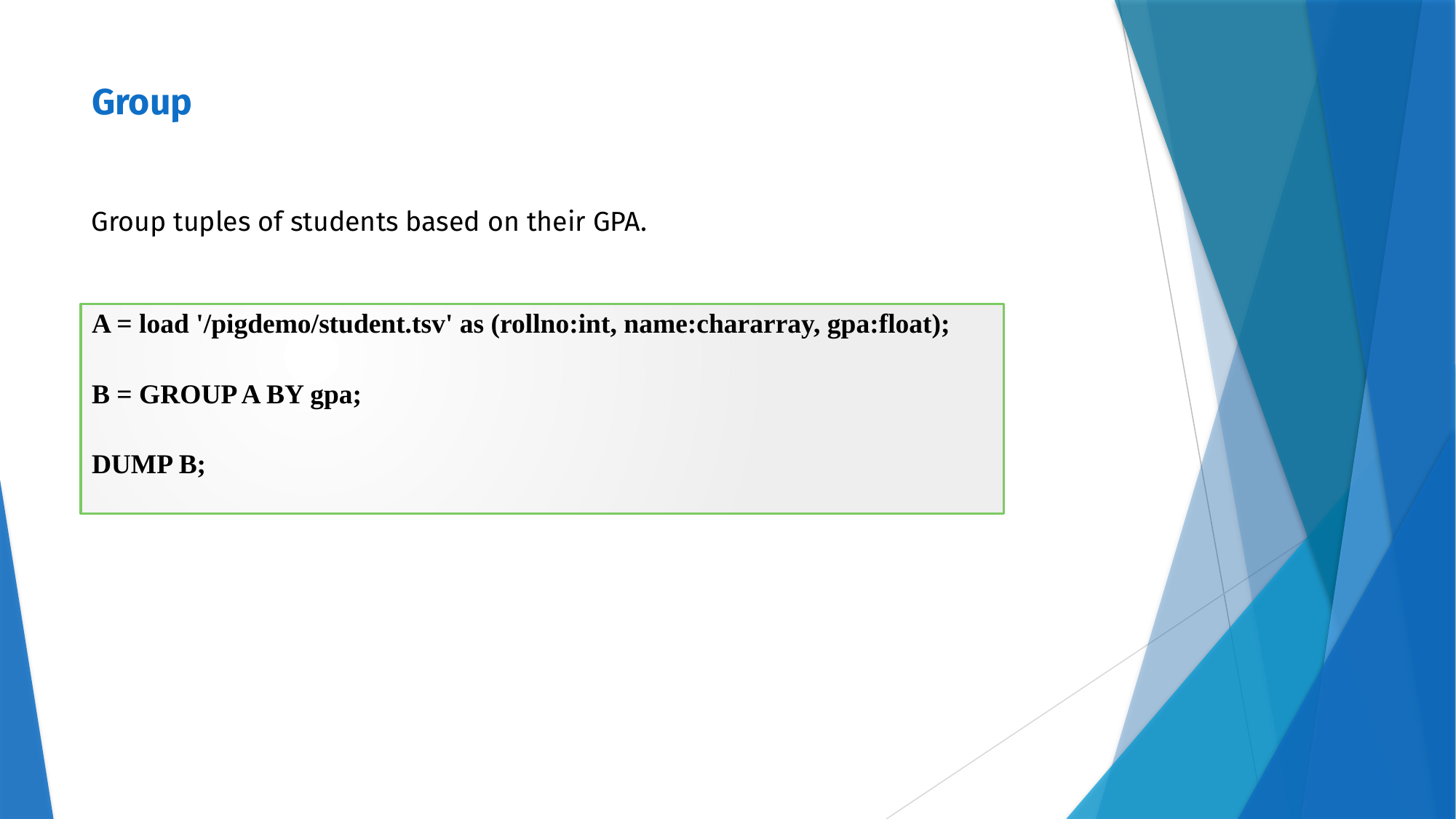

# Group
Group tuples of students based on their GPA.
A = load '/pigdemo/student.tsv' as (rollno:int, name:chararray, gpa:float);

B = GROUP A BY gpa;

DUMP B;